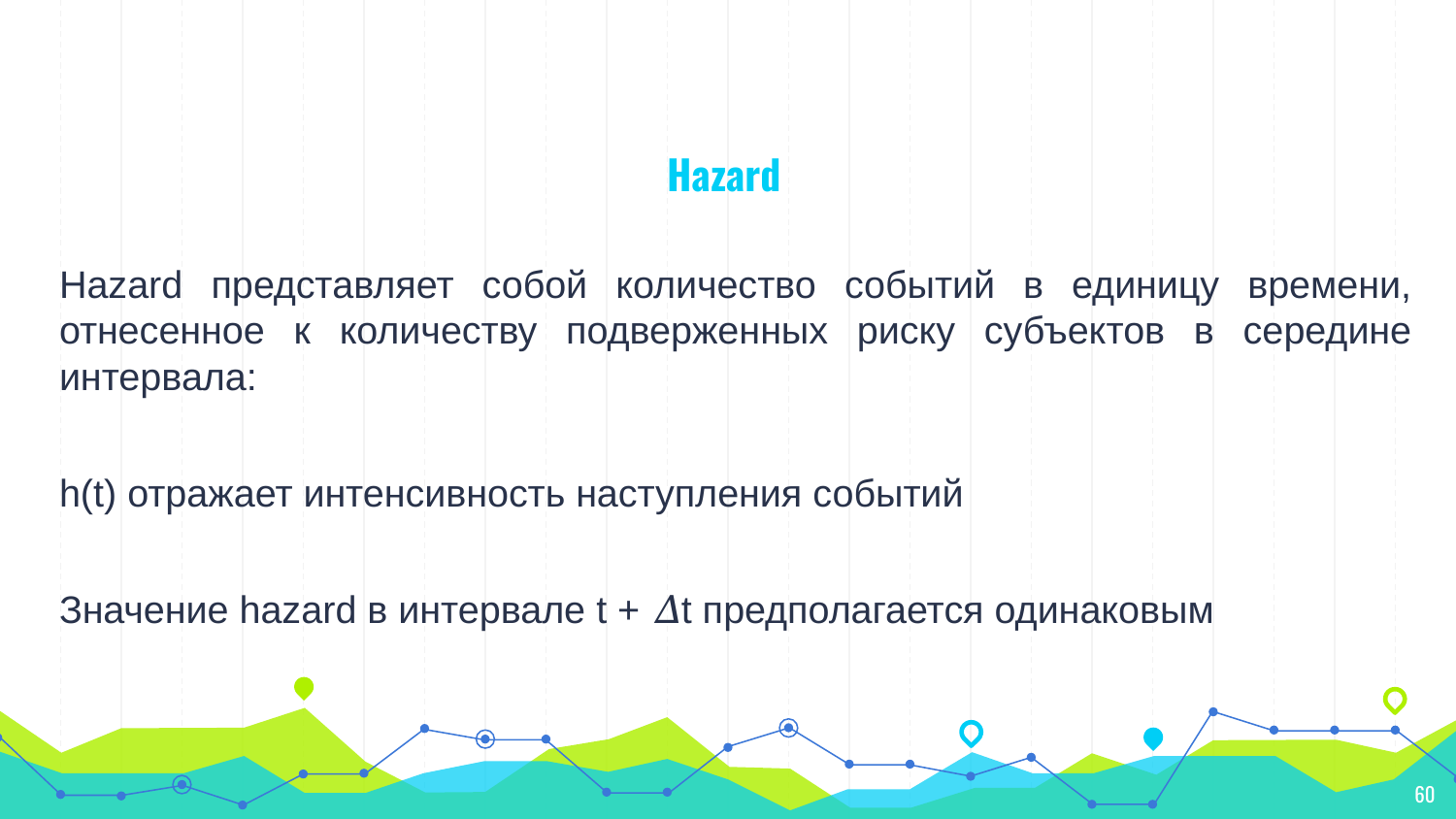

# Hazard

Hazard представляет собой количество событий в единицу времени, отнесенное к количеству подверженных риску субъектов в середине интервала:

h(t) отражает интенсивность наступления событий

Значение hazard в интервале t + 𝛥t предполагается одинаковым

60